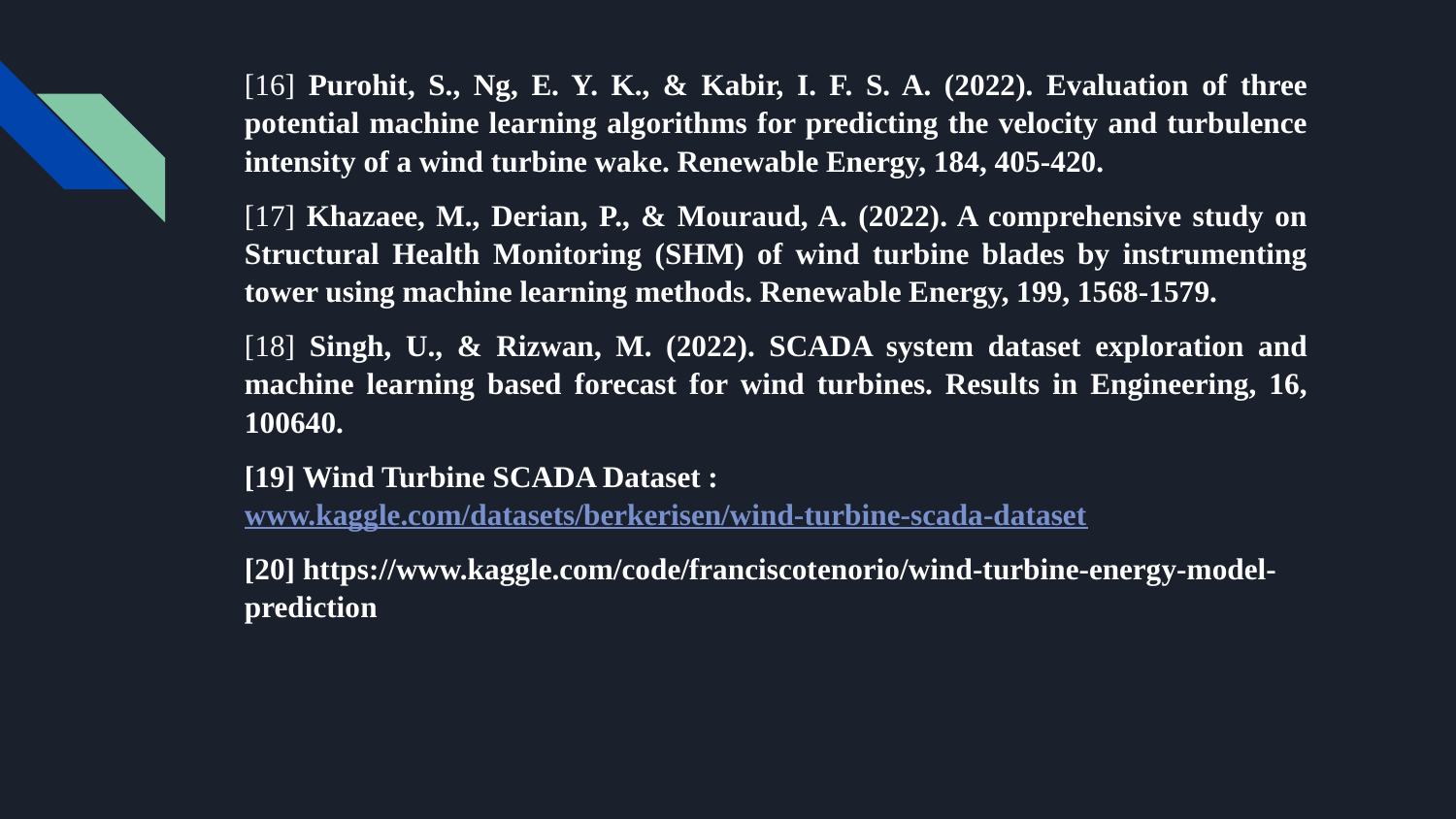

#
[16] Purohit, S., Ng, E. Y. K., & Kabir, I. F. S. A. (2022). Evaluation of three potential machine learning algorithms for predicting the velocity and turbulence intensity of a wind turbine wake. Renewable Energy, 184, 405-420.
[17] Khazaee, M., Derian, P., & Mouraud, A. (2022). A comprehensive study on Structural Health Monitoring (SHM) of wind turbine blades by instrumenting tower using machine learning methods. Renewable Energy, 199, 1568-1579.
[18] Singh, U., & Rizwan, M. (2022). SCADA system dataset exploration and machine learning based forecast for wind turbines. Results in Engineering, 16, 100640.
[19] Wind Turbine SCADA Dataset : www.kaggle.com/datasets/berkerisen/wind-turbine-scada-dataset
[20] https://www.kaggle.com/code/franciscotenorio/wind-turbine-energy-model-prediction